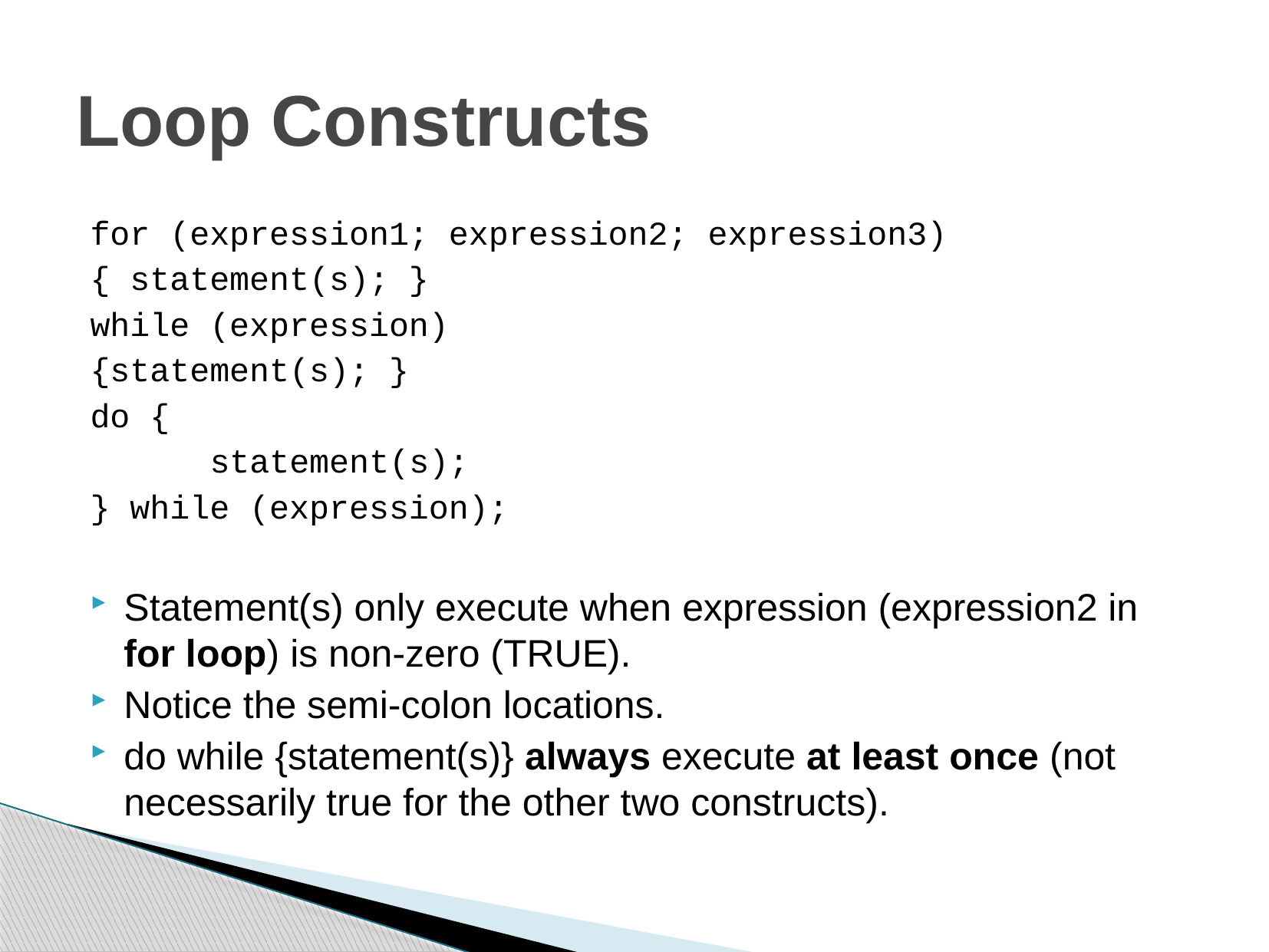

# Loop Constructs
for (expression1; expression2; expression3)
	{ statement(s); }
while (expression)
	{statement(s); }
do {
      statement(s);
} while (expression);

Statement(s) only execute when expression (expression2 in for loop) is non-zero (TRUE).
Notice the semi-colon locations.
do while {statement(s)} always execute at least once (not necessarily true for the other two constructs).